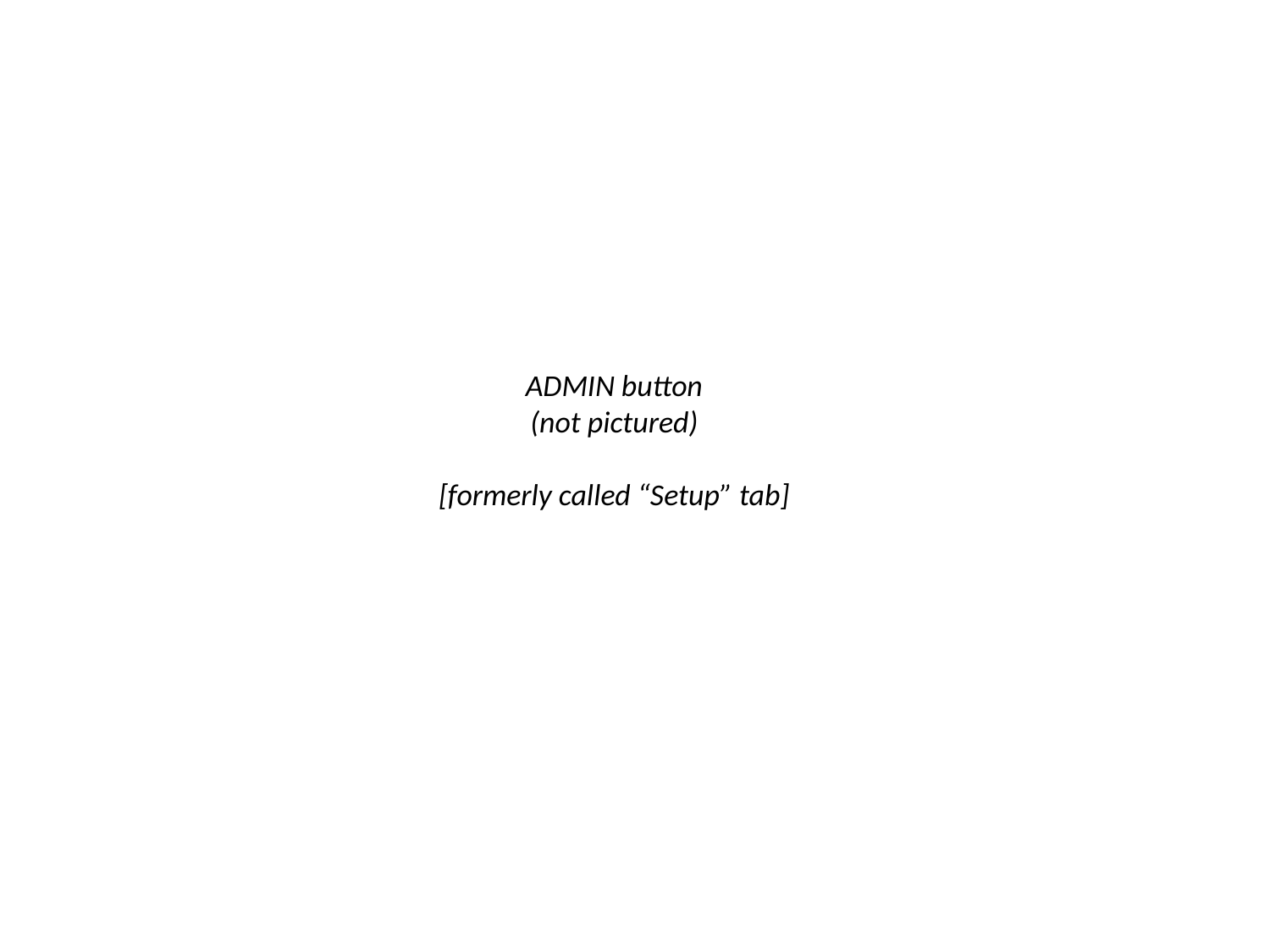

ADMIN button
(not pictured)
[formerly called “Setup” tab]